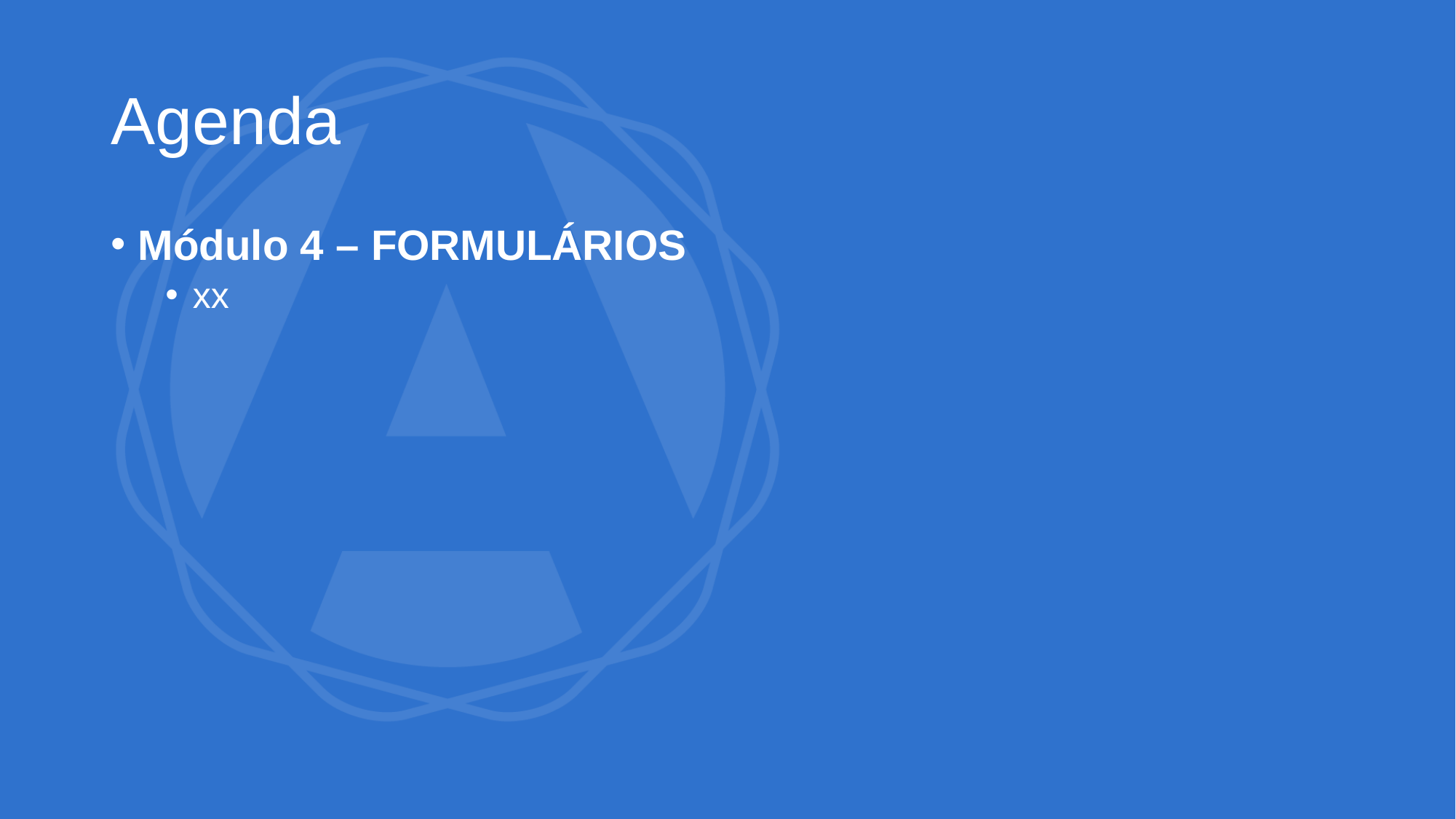

# Agenda
Módulo 4 – FORMULÁRIOS
xx